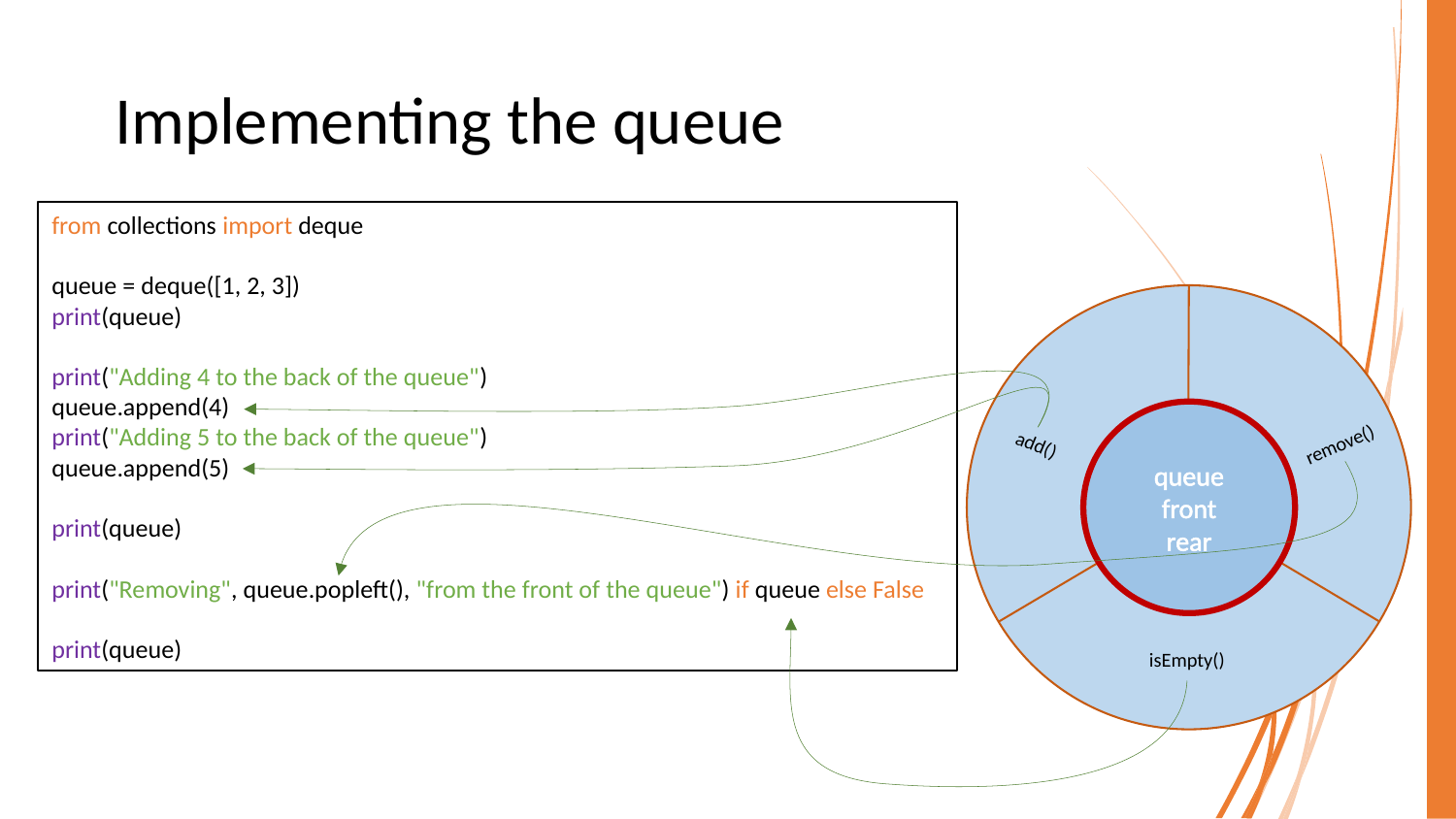

# Implementing the queue
from collections import deque

queue = deque([1, 2, 3])
print(queue)

print("Adding 4 to the back of the queue")
queue.append(4)
print("Adding 5 to the back of the queue")
queue.append(5)

print(queue)

print("Removing", queue.popleft(), "from the front of the queue") if queue else False

print(queue)

queue
front
rear
remove()
add()

isEmpty()